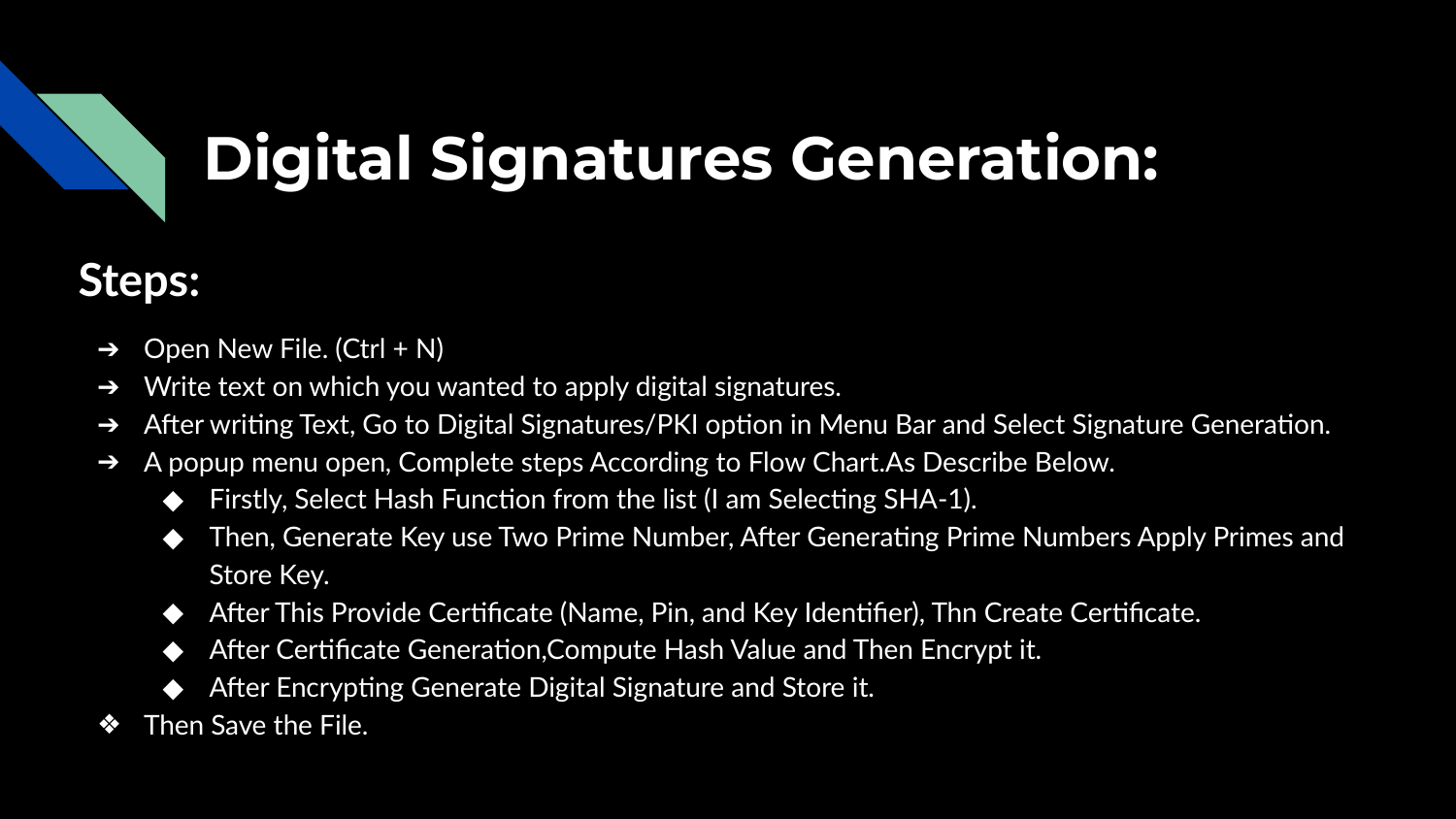

# Digital Signatures Generation:
Steps:
Open New File. (Ctrl + N)
Write text on which you wanted to apply digital signatures.
After writing Text, Go to Digital Signatures/PKI option in Menu Bar and Select Signature Generation.
A popup menu open, Complete steps According to Flow Chart.As Describe Below.
Firstly, Select Hash Function from the list (I am Selecting SHA-1).
Then, Generate Key use Two Prime Number, After Generating Prime Numbers Apply Primes and Store Key.
After This Provide Certificate (Name, Pin, and Key Identifier), Thn Create Certificate.
After Certificate Generation,Compute Hash Value and Then Encrypt it.
After Encrypting Generate Digital Signature and Store it.
Then Save the File.